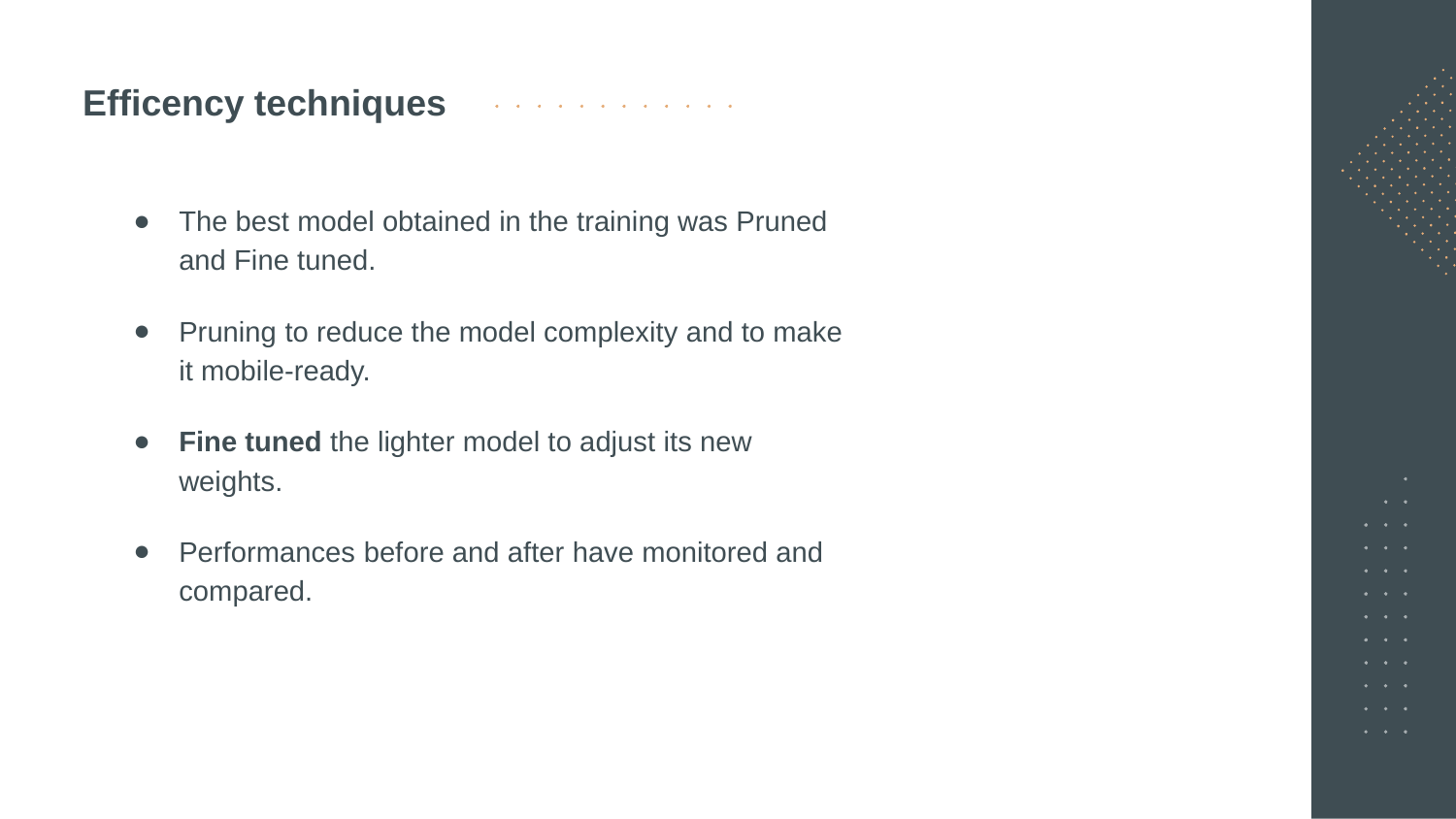

# Efficency techniques

The best model obtained in the training was Pruned and Fine tuned.
Pruning to reduce the model complexity and to make it mobile-ready.
Fine tuned the lighter model to adjust its new weights.
Performances before and after have monitored and compared.